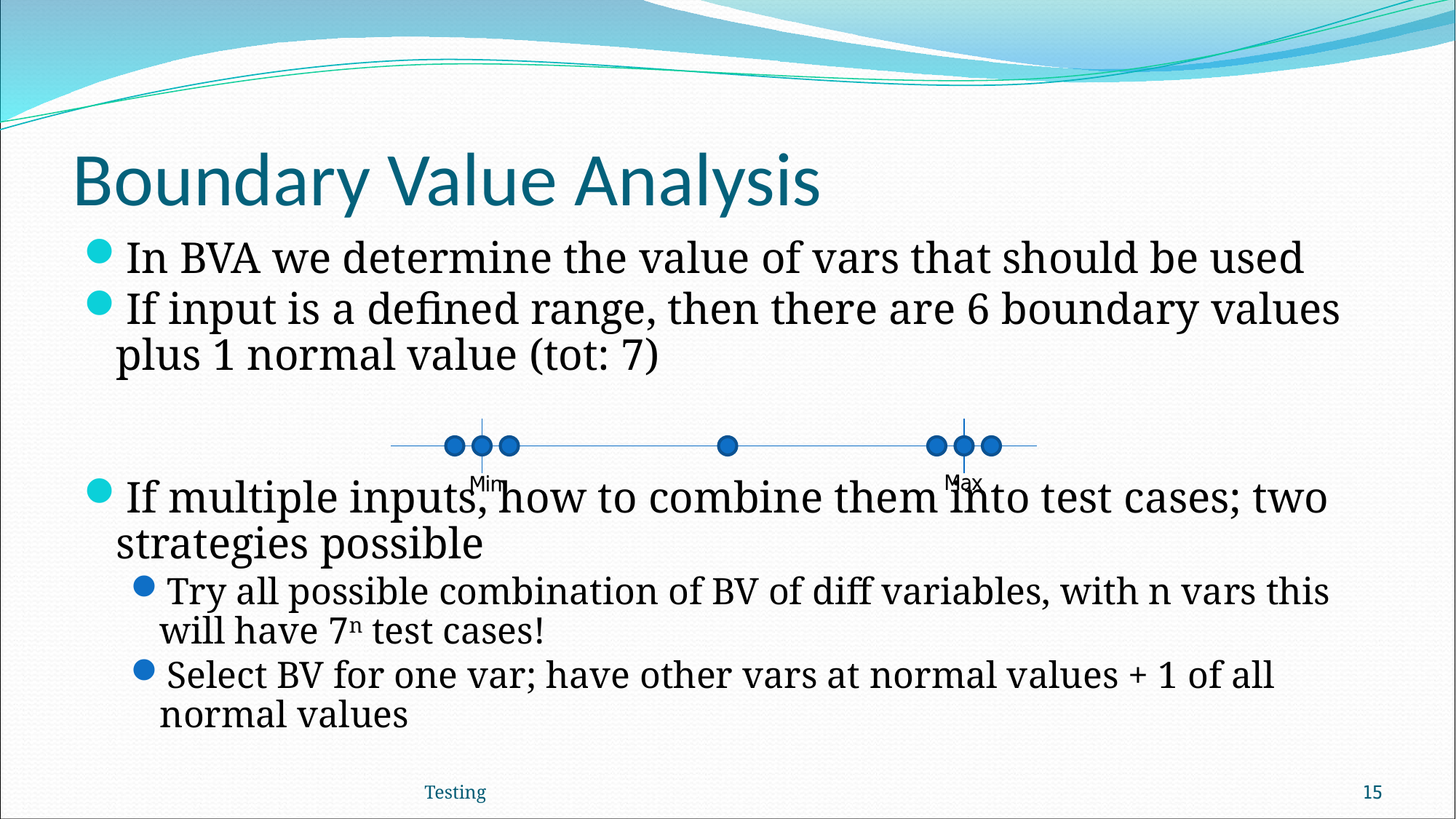

# Boundary Value Analysis
In BVA we determine the value of vars that should be used
If input is a defined range, then there are 6 boundary values plus 1 normal value (tot: 7)
If multiple inputs, how to combine them into test cases; two strategies possible
Try all possible combination of BV of diff variables, with n vars this will have 7n test cases!
Select BV for one var; have other vars at normal values + 1 of all normal values

Max
Min
Testing
15